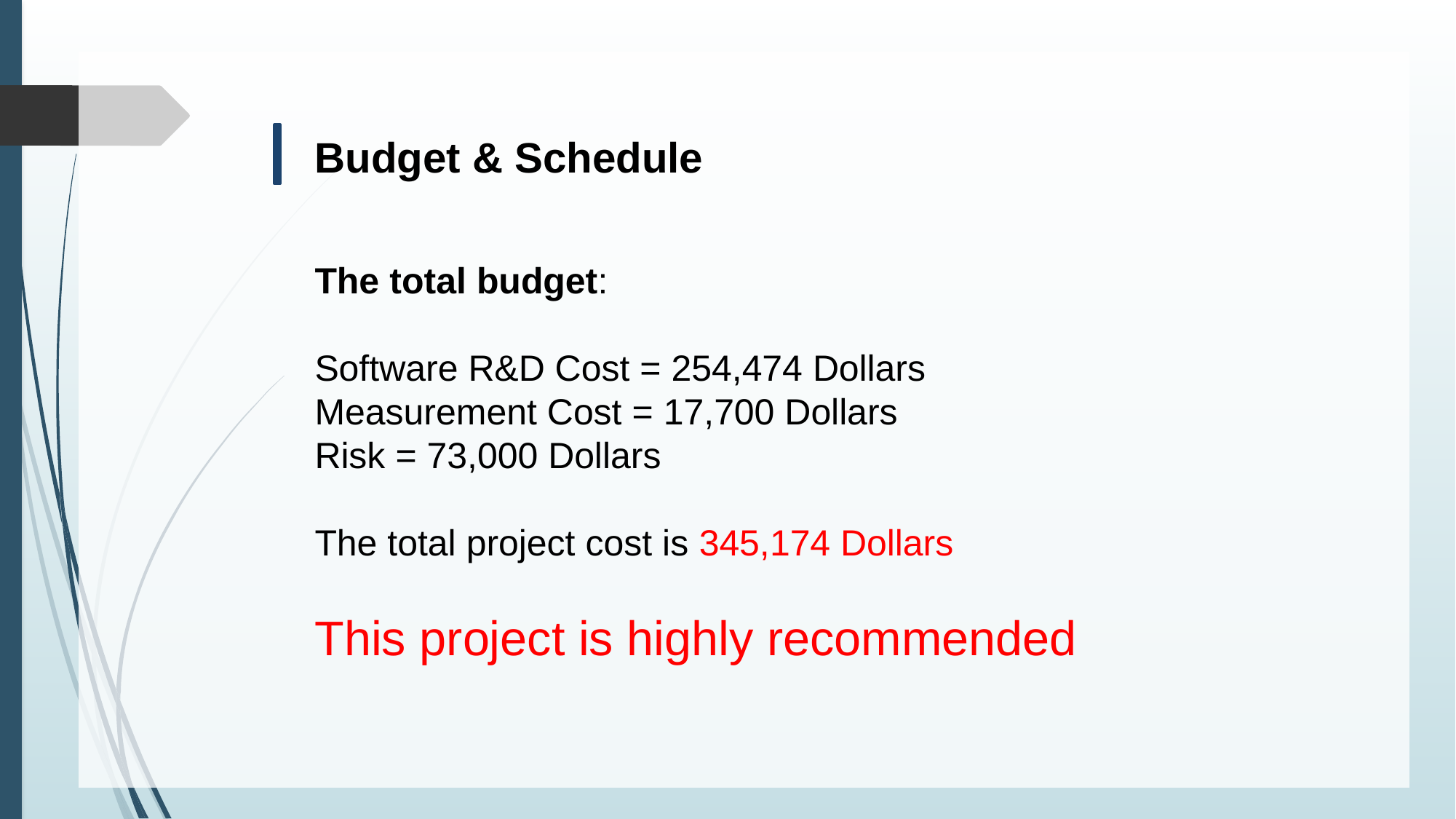

Budget & Schedule

The total budget:

Software R&D Cost = 254,474 Dollars
Measurement Cost = 17,700 Dollars
Risk = 73,000 Dollars

The total project cost is 345,174 Dollars

This project is highly recommended